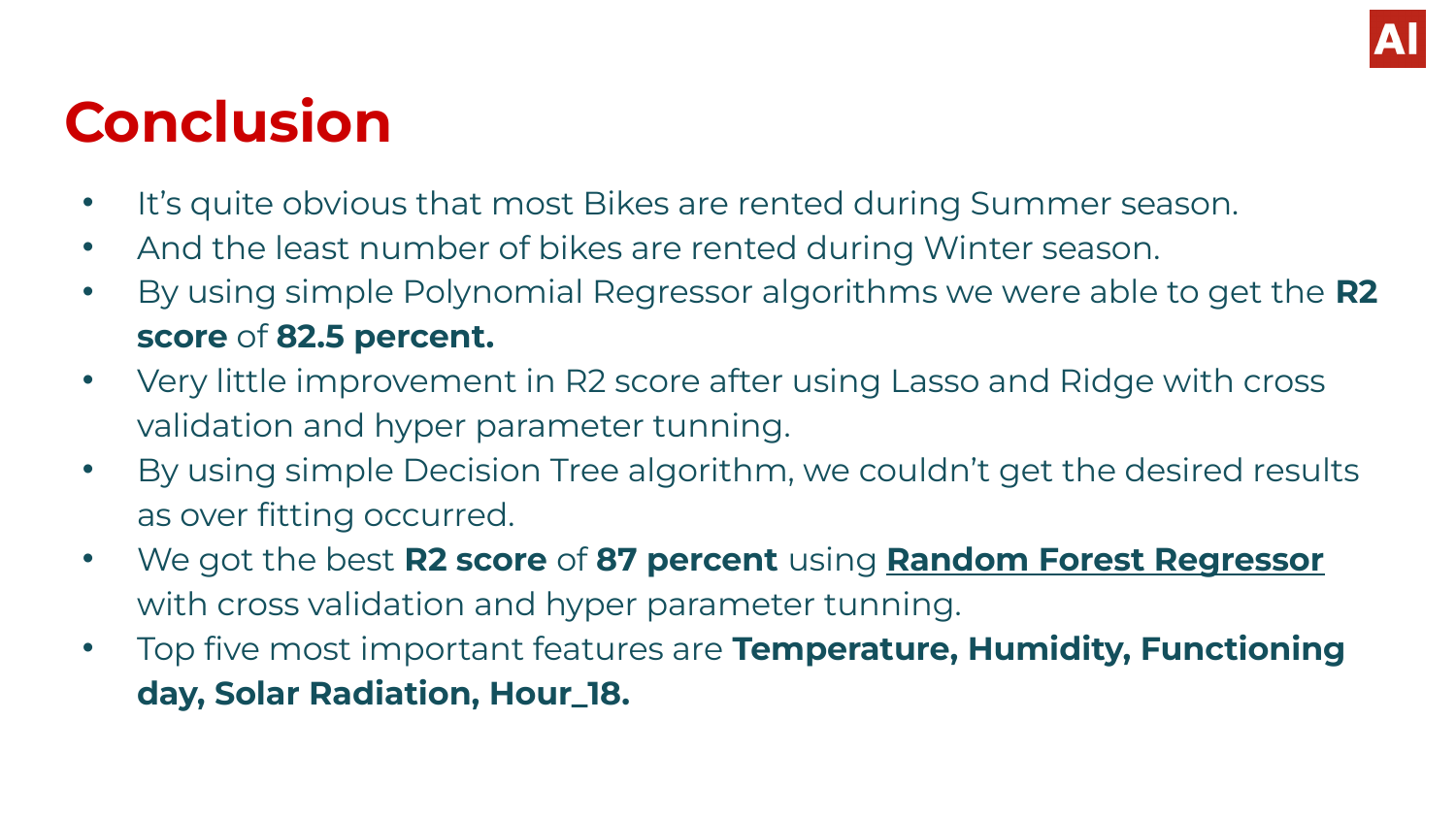

# Conclusion
It’s quite obvious that most Bikes are rented during Summer season.
And the least number of bikes are rented during Winter season.
By using simple Polynomial Regressor algorithms we were able to get the R2 score of 82.5 percent.
Very little improvement in R2 score after using Lasso and Ridge with cross validation and hyper parameter tunning.
By using simple Decision Tree algorithm, we couldn’t get the desired results as over fitting occurred.
We got the best R2 score of 87 percent using Random Forest Regressor with cross validation and hyper parameter tunning.
Top five most important features are Temperature, Humidity, Functioning day, Solar Radiation, Hour_18.